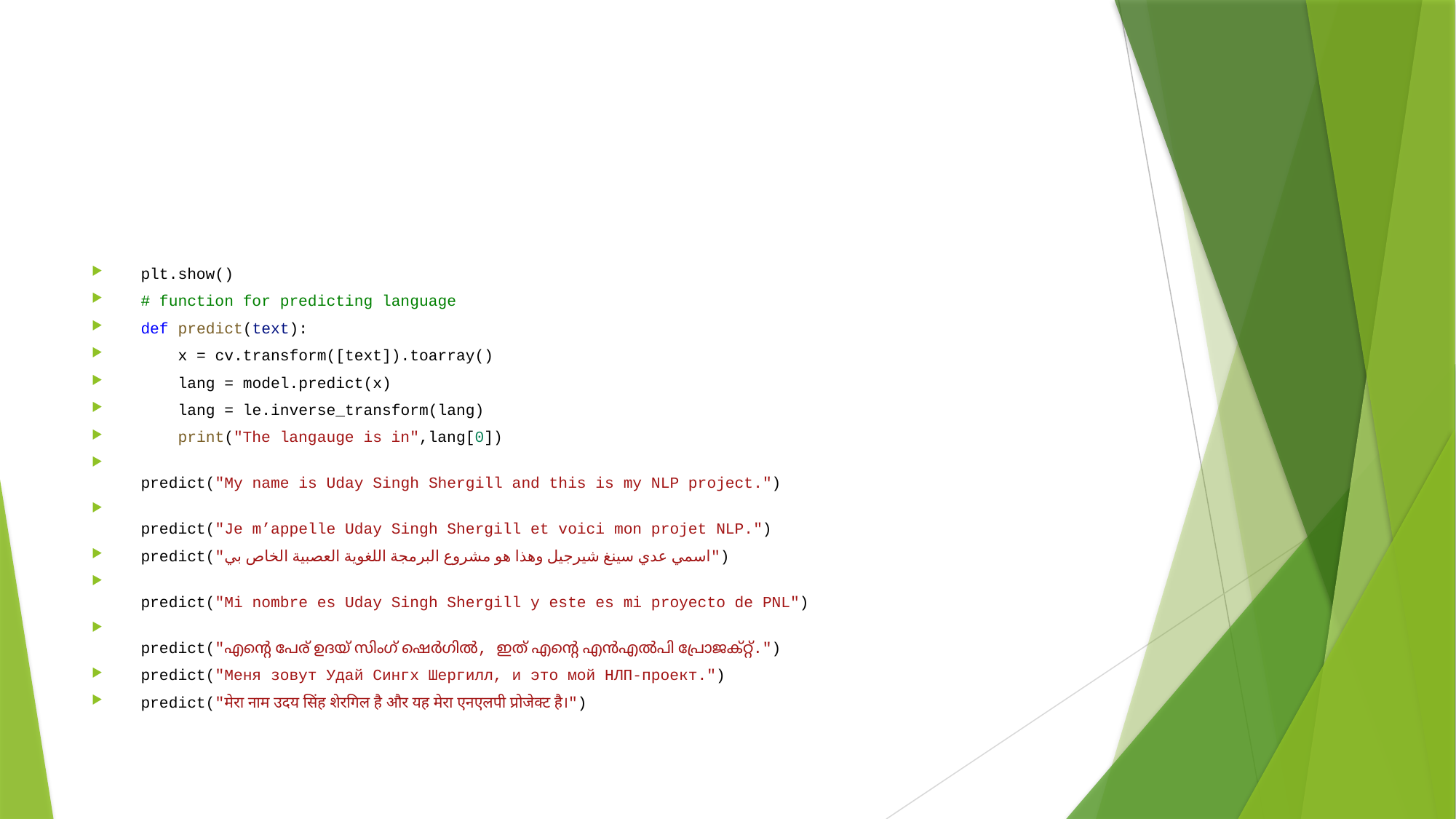

#
plt.show()
# function for predicting language
def predict(text):
    x = cv.transform([text]).toarray()
    lang = model.predict(x)
    lang = le.inverse_transform(lang)
    print("The langauge is in",lang[0])
predict("My name is Uday Singh Shergill and this is my NLP project.")
predict("Je m’appelle Uday Singh Shergill et voici mon projet NLP.")
predict("اسمي عدي سينغ شيرجيل وهذا هو مشروع البرمجة اللغوية العصبية الخاص بي")
predict("Mi nombre es Uday Singh Shergill y este es mi proyecto de PNL")
predict("എന്റെ പേര് ഉദയ് സിംഗ് ഷെർഗിൽ, ഇത് എന്റെ എൻഎൽപി പ്രോജക്റ്റ്.")
predict("Меня зовут Удай Сингх Шергилл, и это мой НЛП-проект.")
predict("मेरा नाम उदय सिंह शेरगिल है और यह मेरा एनएलपी प्रोजेक्ट है।")